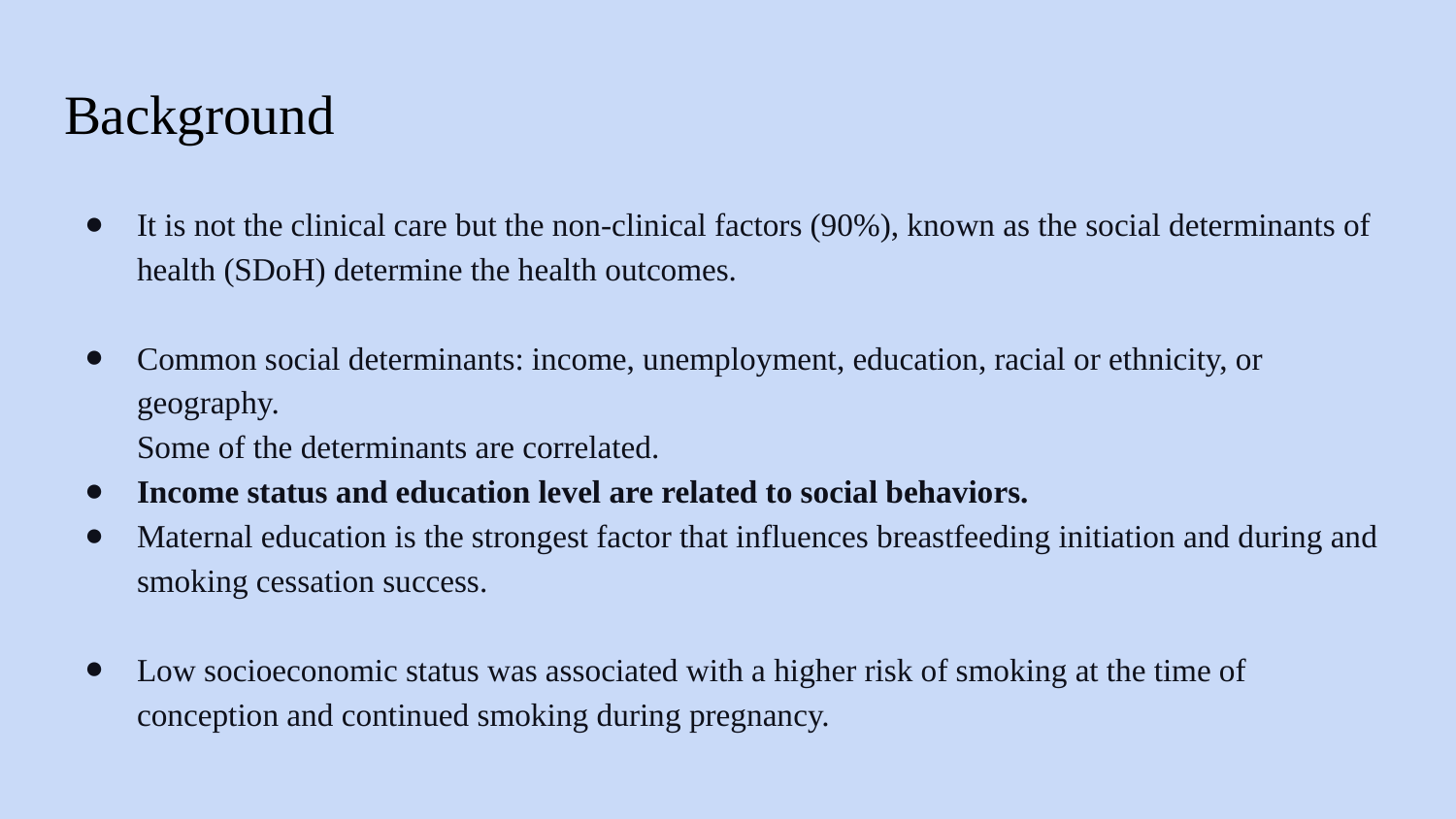

# Background
It is not the clinical care but the non-clinical factors (90%), known as the social determinants of health (SDoH) determine the health outcomes.

Common social determinants: income, unemployment, education, racial or ethnicity, or geography.
Some of the determinants are correlated.
Income status and education level are related to social behaviors.
Maternal education is the strongest factor that influences breastfeeding initiation and during and smoking cessation success.

Low socioeconomic status was associated with a higher risk of smoking at the time of conception and continued smoking during pregnancy.